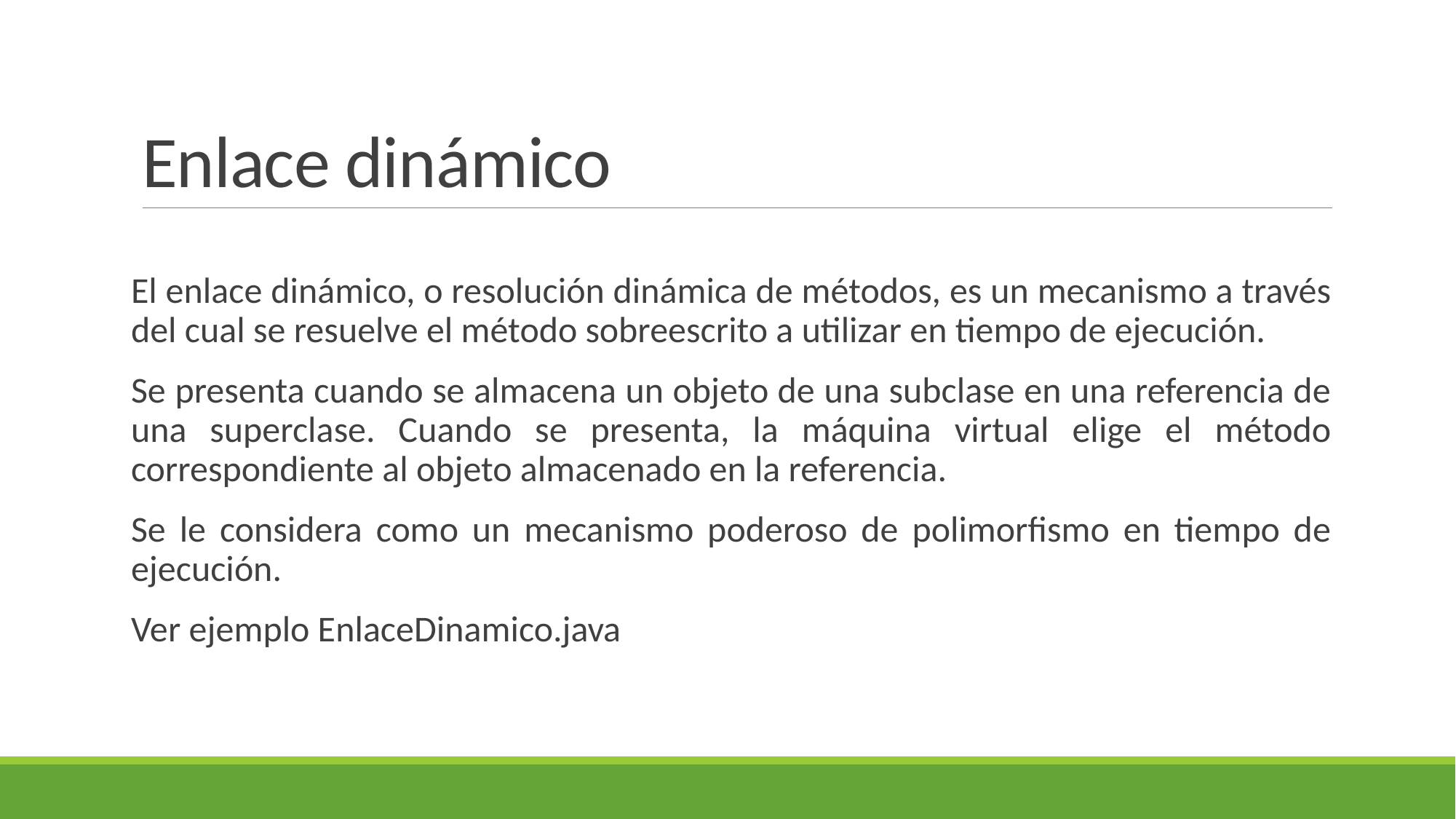

# Enlace dinámico
El enlace dinámico, o resolución dinámica de métodos, es un mecanismo a través del cual se resuelve el método sobreescrito a utilizar en tiempo de ejecución.
Se presenta cuando se almacena un objeto de una subclase en una referencia de una superclase. Cuando se presenta, la máquina virtual elige el método correspondiente al objeto almacenado en la referencia.
Se le considera como un mecanismo poderoso de polimorfismo en tiempo de ejecución.
Ver ejemplo EnlaceDinamico.java